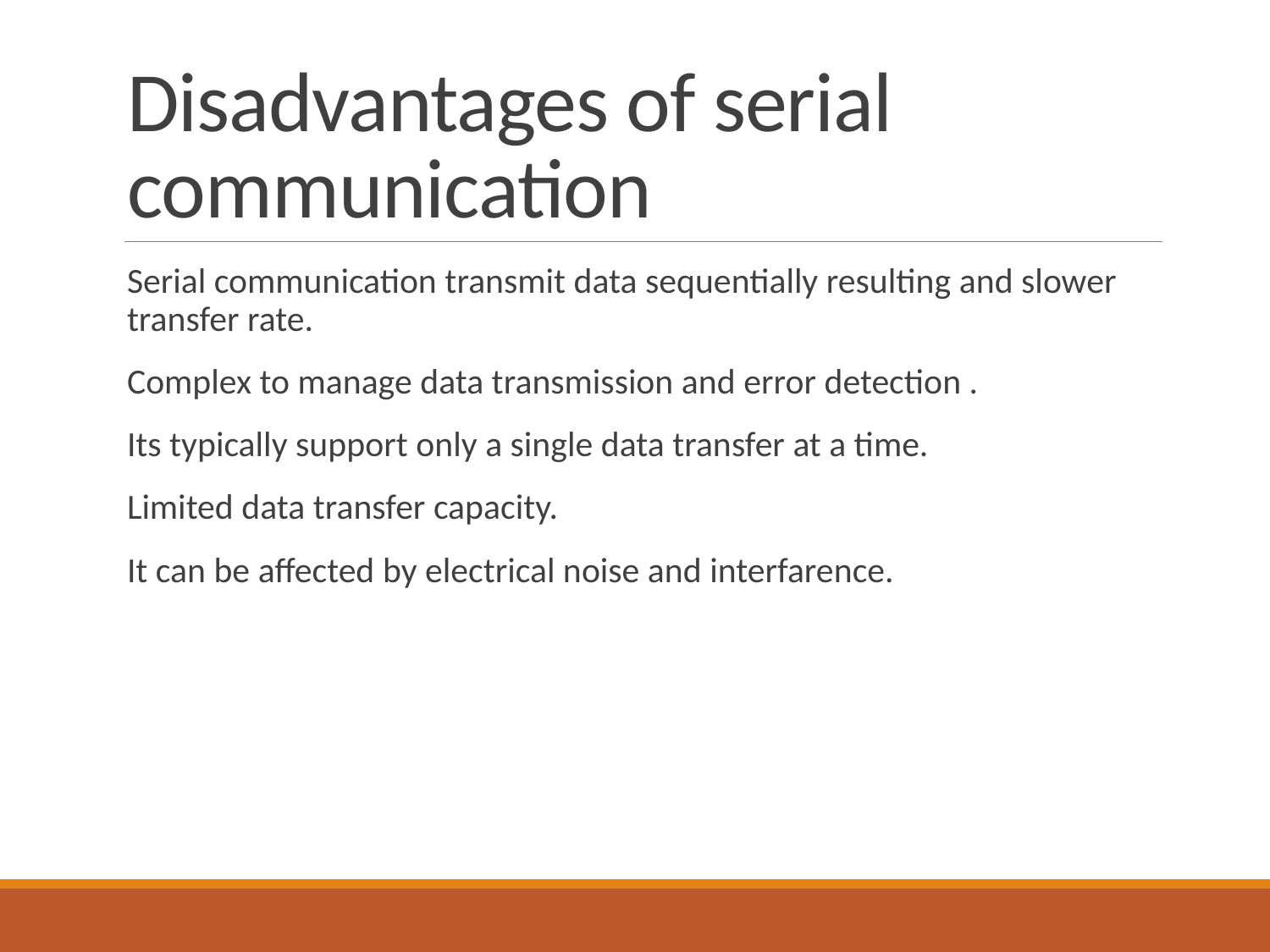

# Disadvantages of serial communication
Serial communication transmit data sequentially resulting and slower transfer rate.
Complex to manage data transmission and error detection .
Its typically support only a single data transfer at a time.
Limited data transfer capacity.
It can be affected by electrical noise and interfarence.